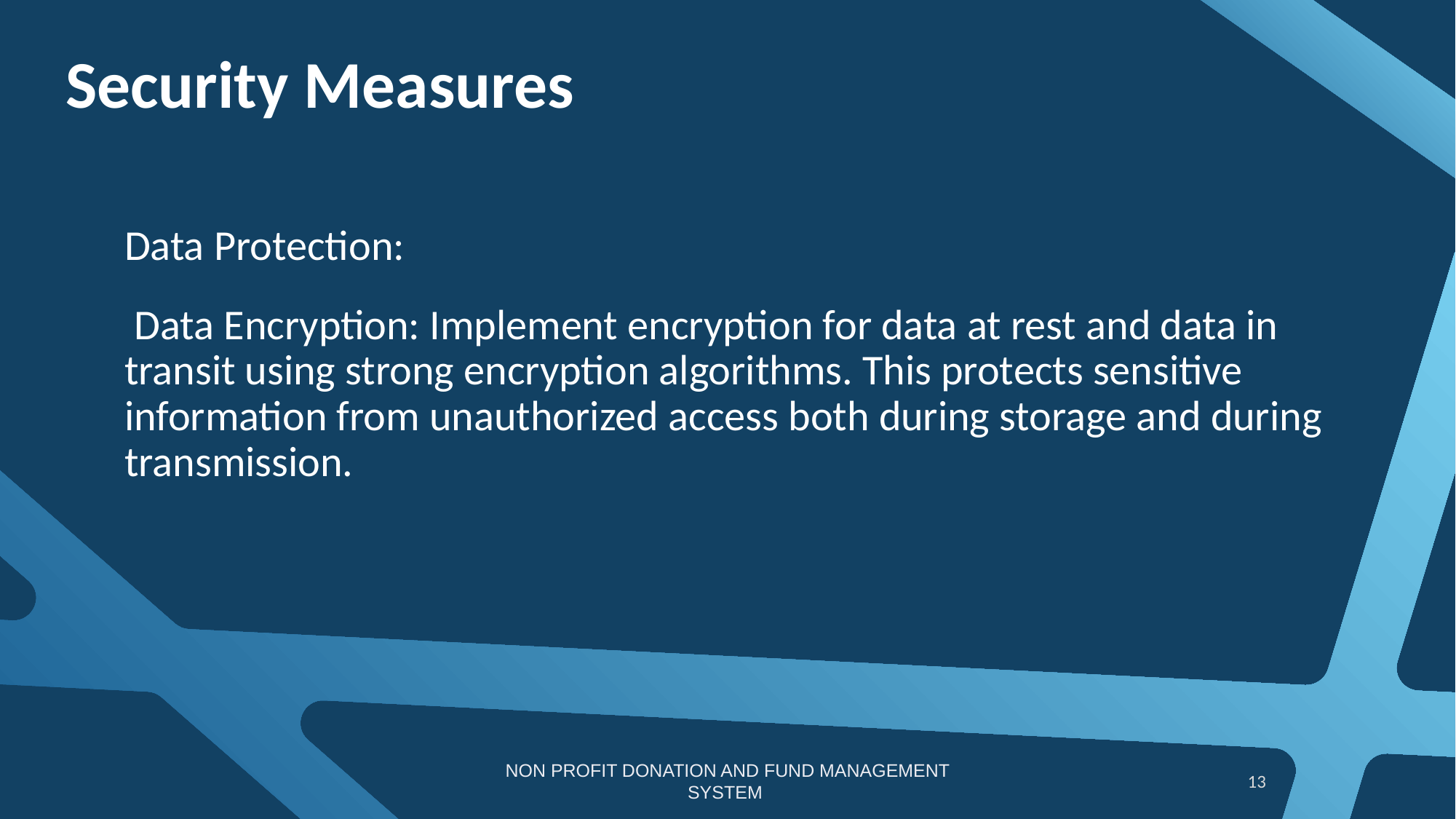

# Security Measures
Data Protection:
 Data Encryption: Implement encryption for data at rest and data in transit using strong encryption algorithms. This protects sensitive information from unauthorized access both during storage and during transmission.
NON PROFIT DONATION AND FUND MANAGEMENT SYSTEM
13